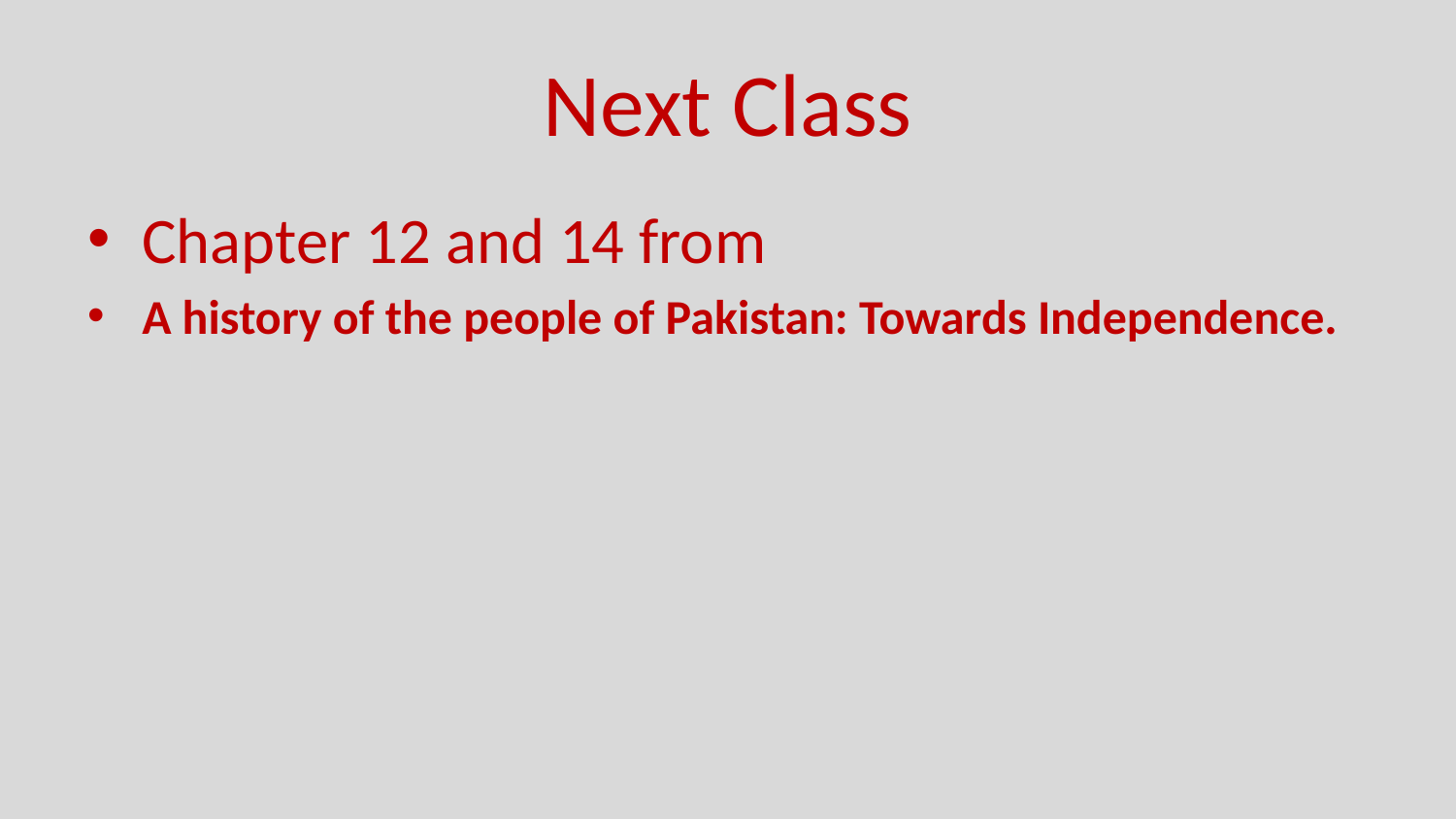

# Next Class
Chapter 12 and 14 from
A history of the people of Pakistan: Towards Independence.